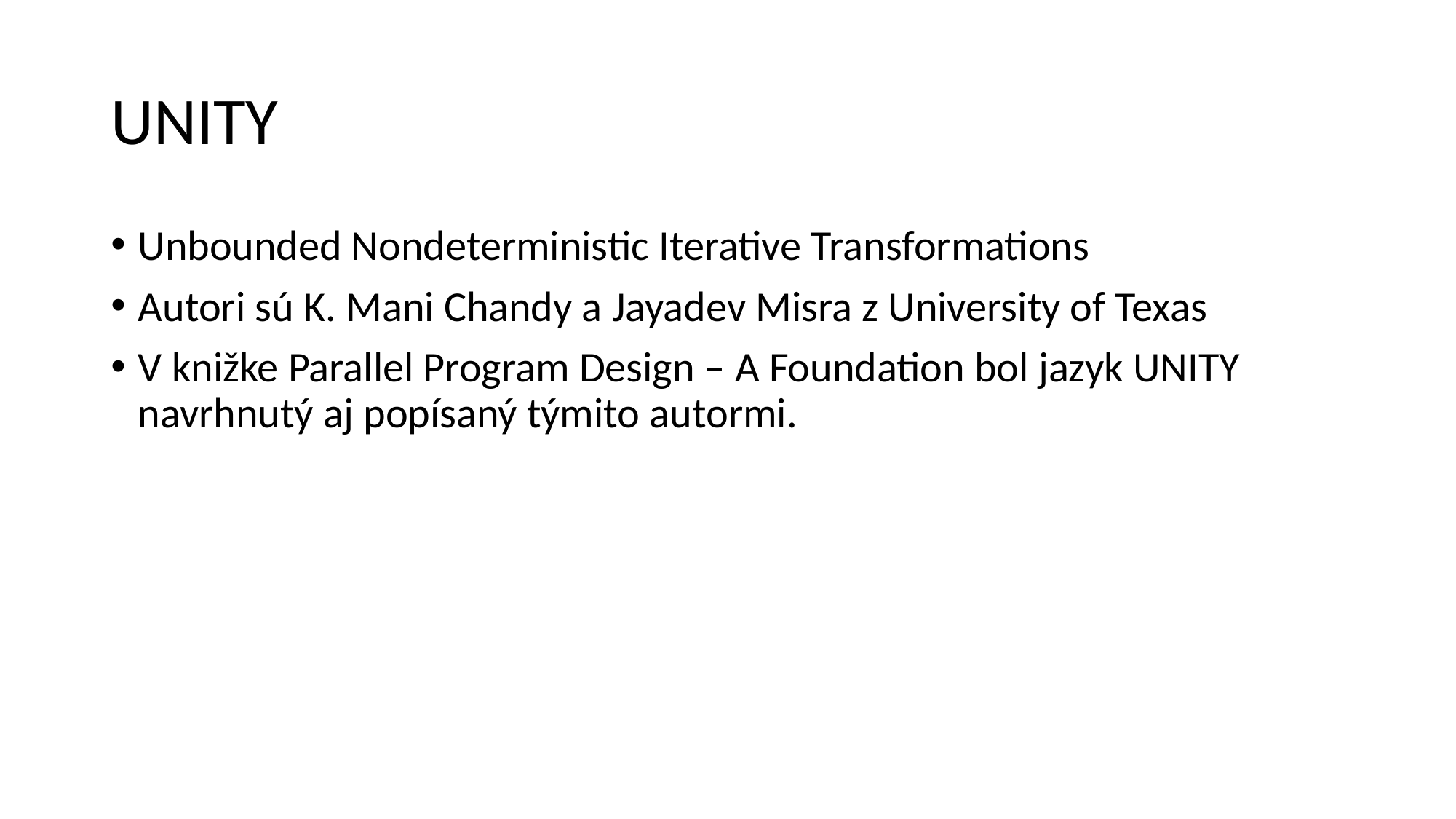

# UNITY
Unbounded Nondeterministic Iterative Transformations
Autori sú K. Mani Chandy a Jayadev Misra z University of Texas
V knižke Parallel Program Design – A Foundation bol jazyk UNITY navrhnutý aj popísaný týmito autormi.